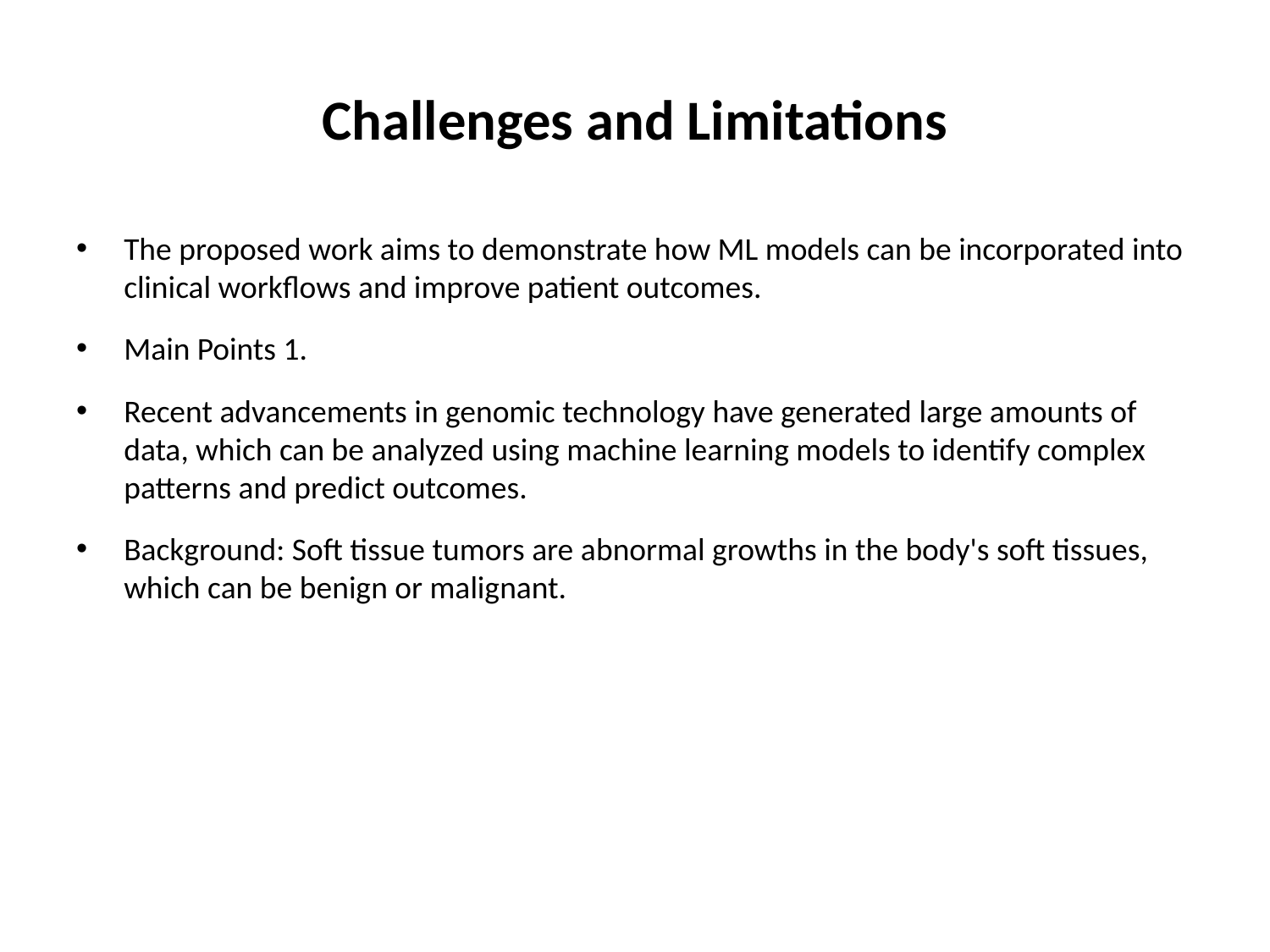

# Challenges and Limitations
The proposed work aims to demonstrate how ML models can be incorporated into clinical workflows and improve patient outcomes.
Main Points 1.
Recent advancements in genomic technology have generated large amounts of data, which can be analyzed using machine learning models to identify complex patterns and predict outcomes.
Background: Soft tissue tumors are abnormal growths in the body's soft tissues, which can be benign or malignant.